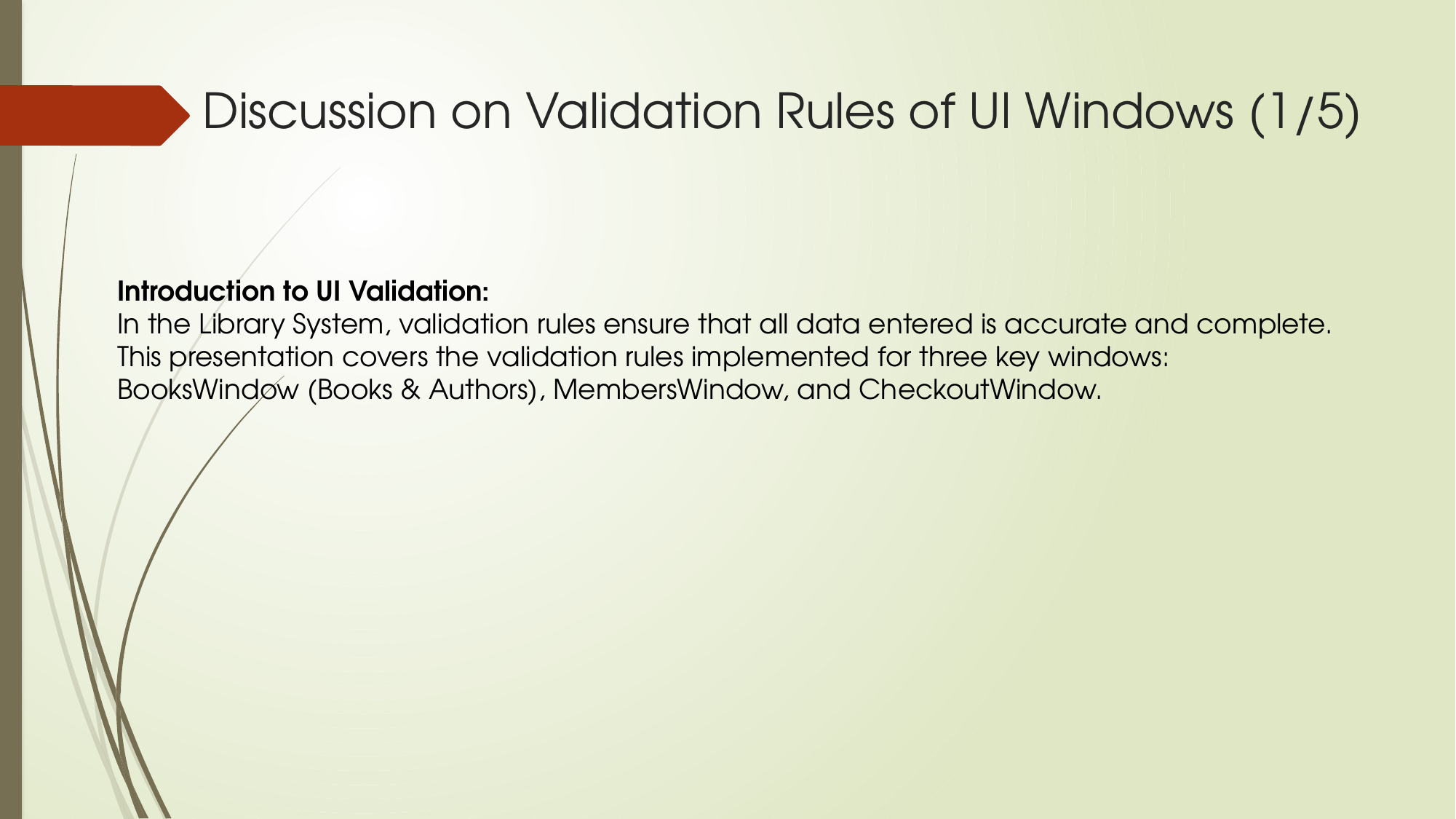

# Discussion on Validation Rules of UI Windows (1/5)
Introduction to UI Validation:
In the Library System, validation rules ensure that all data entered is accurate and complete. This presentation covers the validation rules implemented for three key windows: BooksWindow (Books & Authors), MembersWindow, and CheckoutWindow.